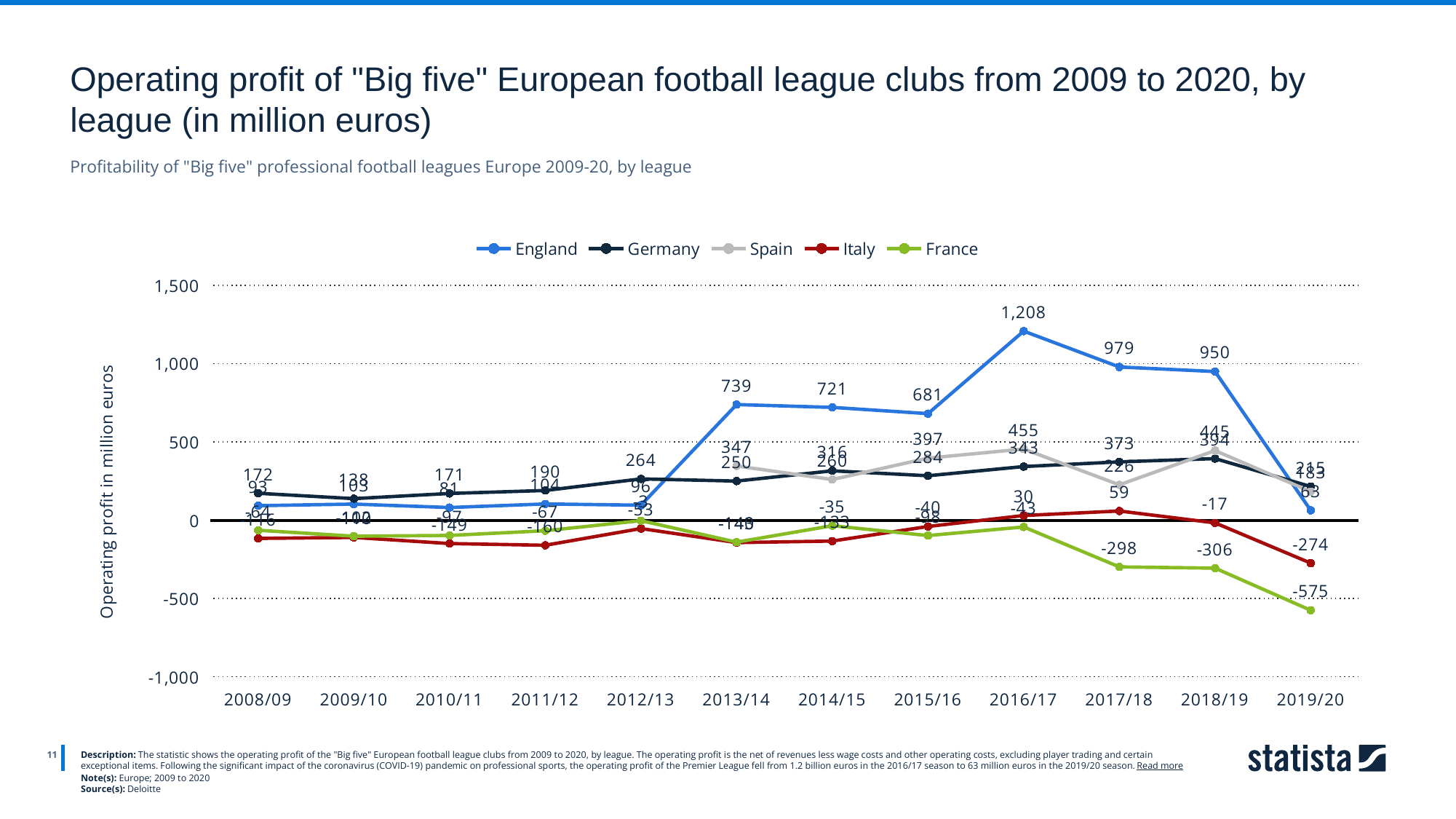

Operating profit of "Big five" European football league clubs from 2009 to 2020, by league (in million euros)
Profitability of "Big five" professional football leagues Europe 2009-20, by league

### Chart

| Category | England | Germany | Spain | Italy | France |
|---|---|---|---|---|---|
| 2008/09 | 93.0 | 172.0 | None | -116.0 | -64.0 |
| 2009/10 | 103.0 | 138.0 | None | -110.0 | -102.0 |
| 2010/11 | 81.0 | 171.0 | None | -149.0 | -97.0 |
| 2011/12 | 104.0 | 190.0 | None | -160.0 | -67.0 |
| 2012/13 | 96.0 | 264.0 | None | -53.0 | -3.0 |
| 2013/14 | 739.0 | 250.0 | 347.0 | -143.0 | -140.0 |
| 2014/15 | 721.0 | 316.0 | 260.0 | -133.0 | -35.0 |
| 2015/16 | 681.0 | 284.0 | 397.0 | -40.0 | -98.0 |
| 2016/17 | 1208.0 | 343.0 | 455.0 | 30.0 | -43.0 |
| 2017/18 | 979.0 | 373.0 | 226.0 | 59.0 | -298.0 |
| 2018/19 | 950.0 | 394.0 | 445.0 | -17.0 | -306.0 |
| 2019/20 | 63.0 | 215.0 | 183.0 | -274.0 | -575.0 |
11
Description: The statistic shows the operating profit of the "Big five" European football league clubs from 2009 to 2020, by league. The operating profit is the net of revenues less wage costs and other operating costs, excluding player trading and certain exceptional items. Following the significant impact of the coronavirus (COVID-19) pandemic on professional sports, the operating profit of the Premier League fell from 1.2 billion euros in the 2016/17 season to 63 million euros in the 2019/20 season. Read more
Note(s): Europe; 2009 to 2020
Source(s): Deloitte